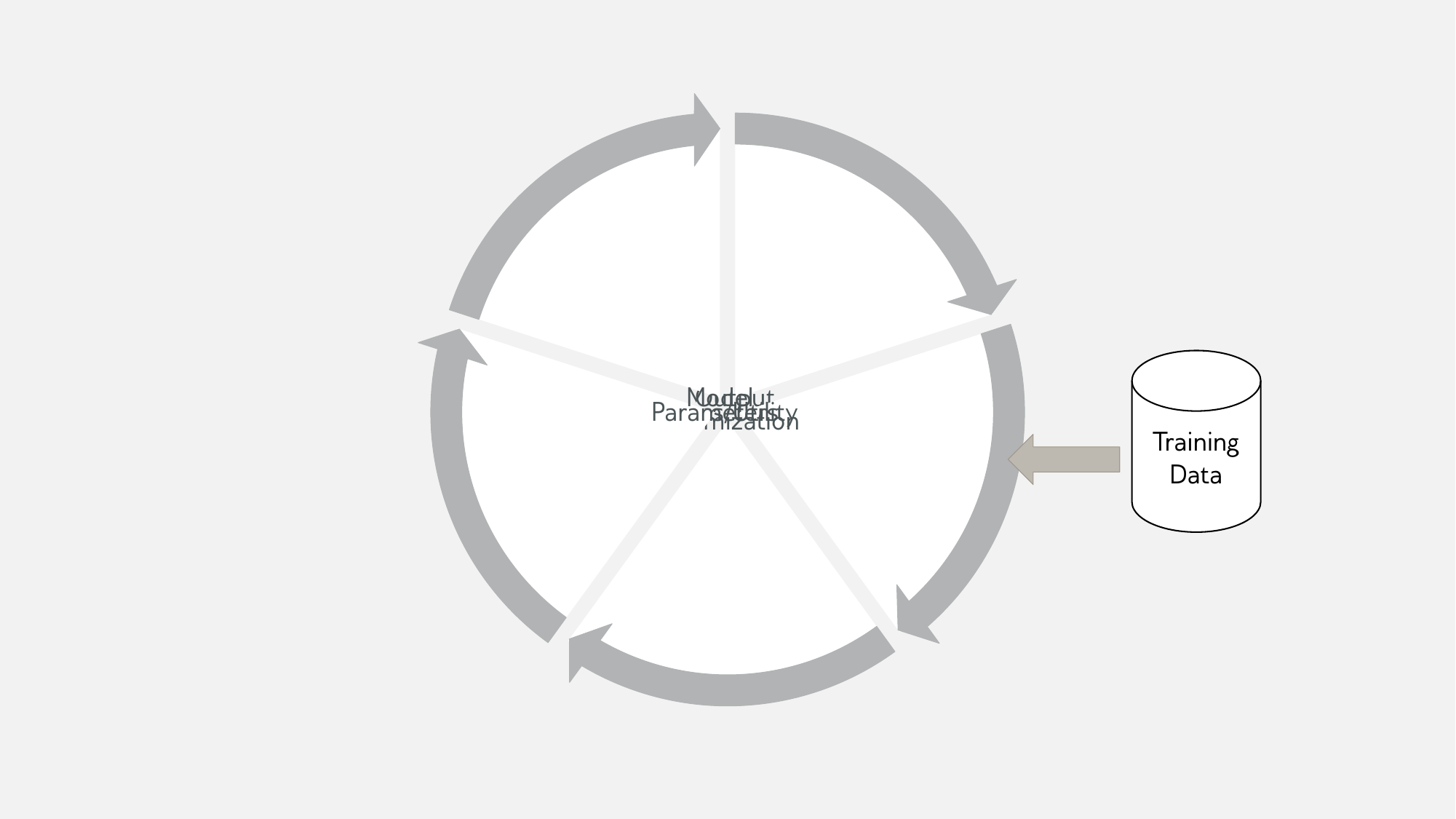

Output
Loss/Utility
Optimization
Parameters
Model
Training Data